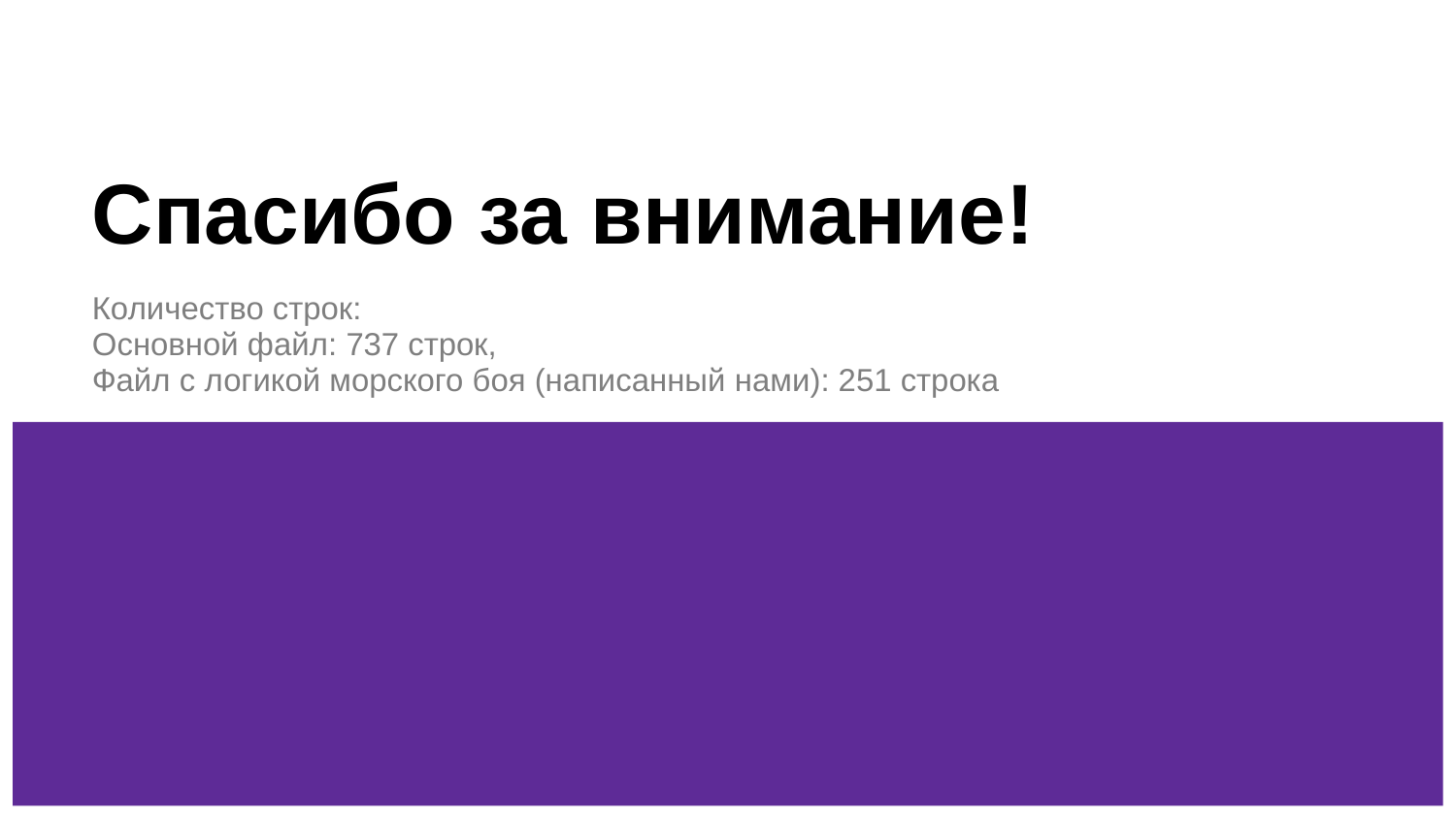

# Спасибо за внимание!
Количество строк:
Основной файл: 737 строк,
Файл с логикой морского боя (написанный нами): 251 строка